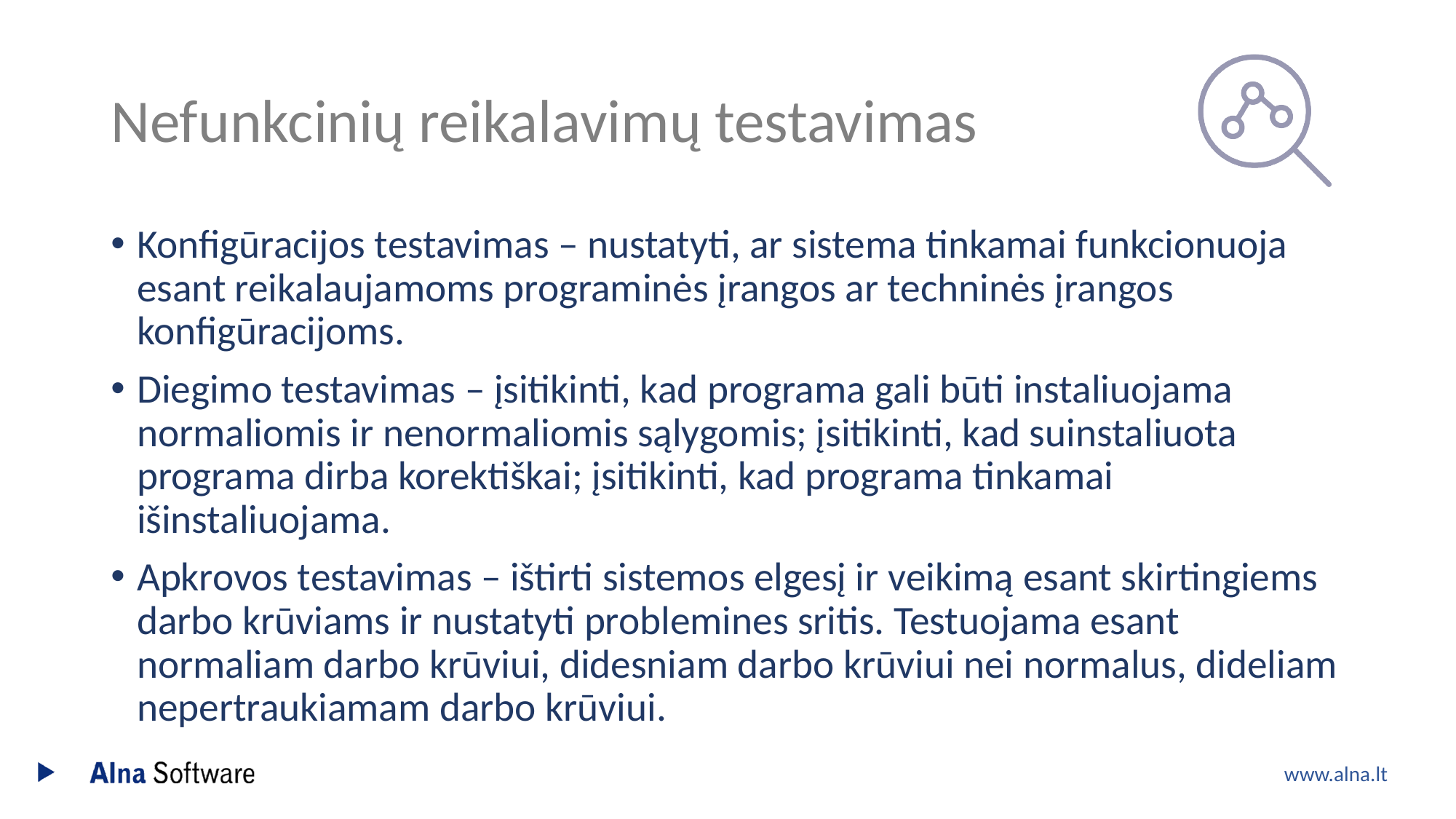

# Nefunkcinių reikalavimų testavimas
Konfigūracijos testavimas – nustatyti, ar sistema tinkamai funkcionuoja esant reikalaujamoms programinės įrangos ar techninės įrangos konfigūracijoms.
Diegimo testavimas – įsitikinti, kad programa gali būti instaliuojama normaliomis ir nenormaliomis sąlygomis; įsitikinti, kad suinstaliuota programa dirba korektiškai; įsitikinti, kad programa tinkamai išinstaliuojama.
Apkrovos testavimas – ištirti sistemos elgesį ir veikimą esant skirtingiems darbo krūviams ir nustatyti problemines sritis. Testuojama esant normaliam darbo krūviui, didesniam darbo krūviui nei normalus, dideliam nepertraukiamam darbo krūviui.